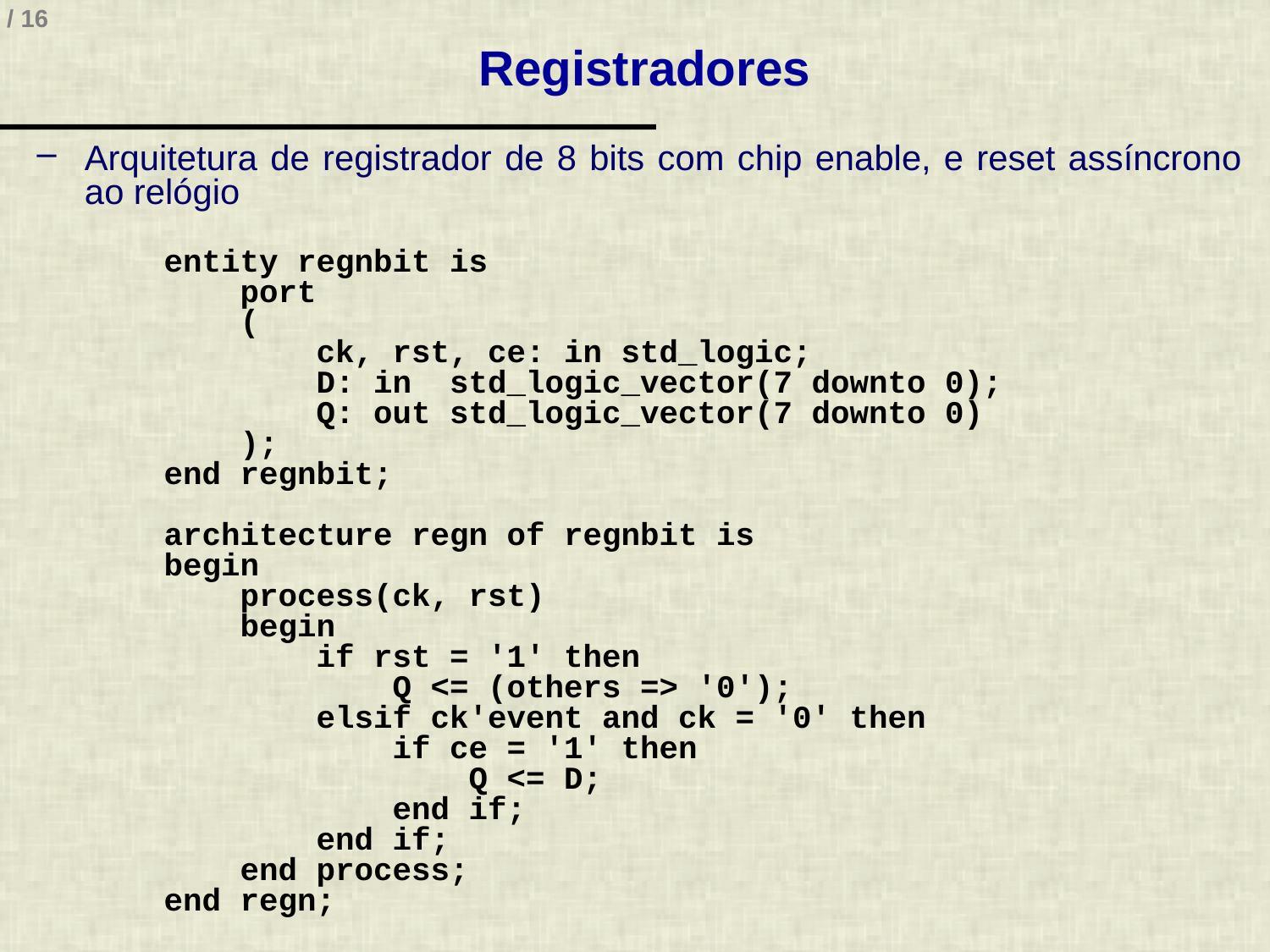

# Registradores
Arquitetura de registrador de 8 bits com chip enable, e reset assíncrono ao relógio

entity regnbit is
    port
    (
        ck, rst, ce: in std_logic;
        D: in  std_logic_vector(7 downto 0);
        Q: out std_logic_vector(7 downto 0)
    );
end regnbit;

architecture regn of regnbit is
begin
    process(ck, rst)
    begin
        if rst = '1' then
            Q <= (others => '0');
        elsif ck'event and ck = '0' then
            if ce = '1' then
                Q <= D;
            end if;
        end if;
    end process;
end regn;